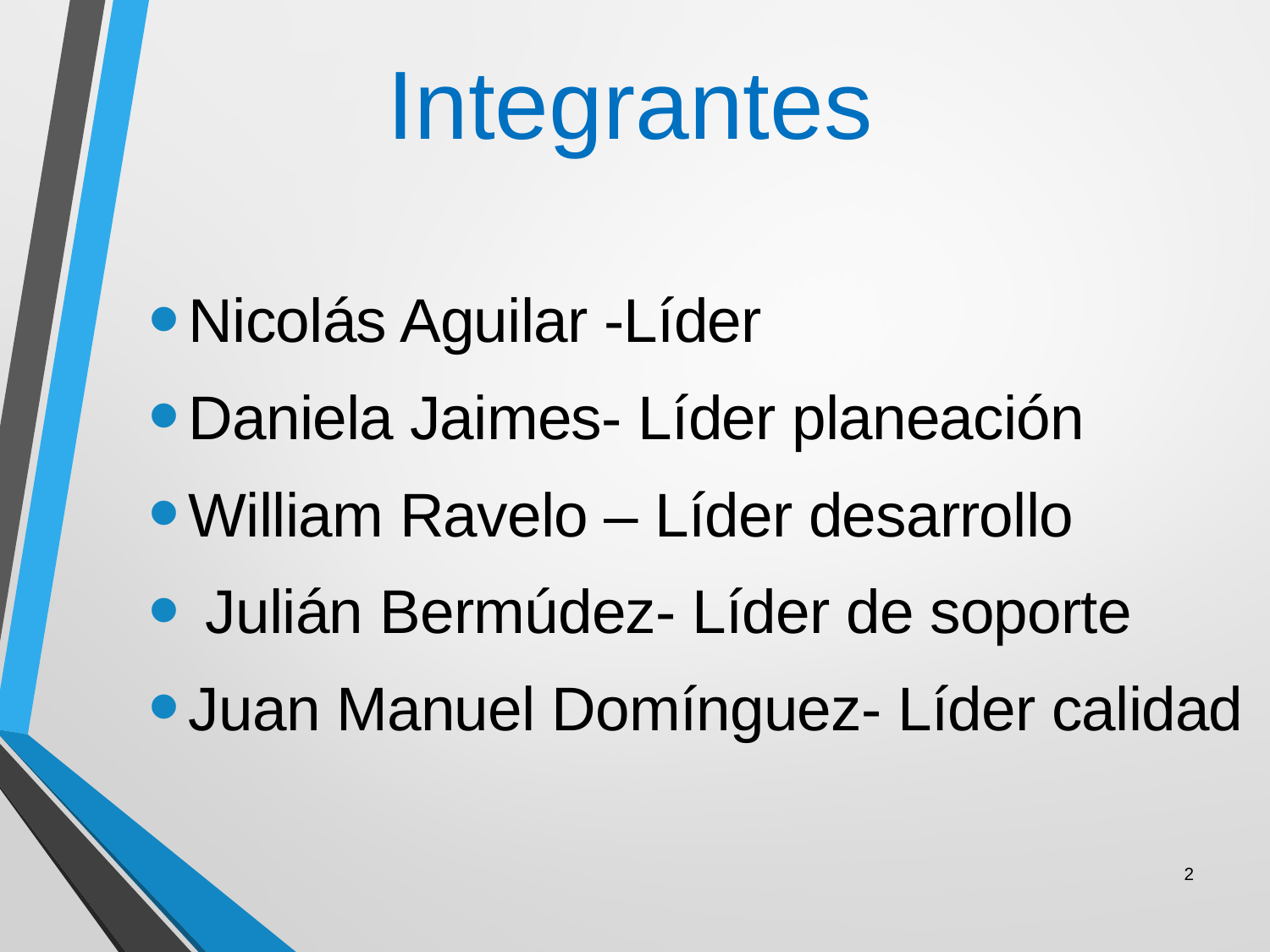

Integrantes

Nicolás Aguilar -Líder
Daniela Jaimes- Líder planeación
William Ravelo – Líder desarrollo
 Julián Bermúdez- Líder de soporte
Juan Manuel Domínguez- Líder calidad
2